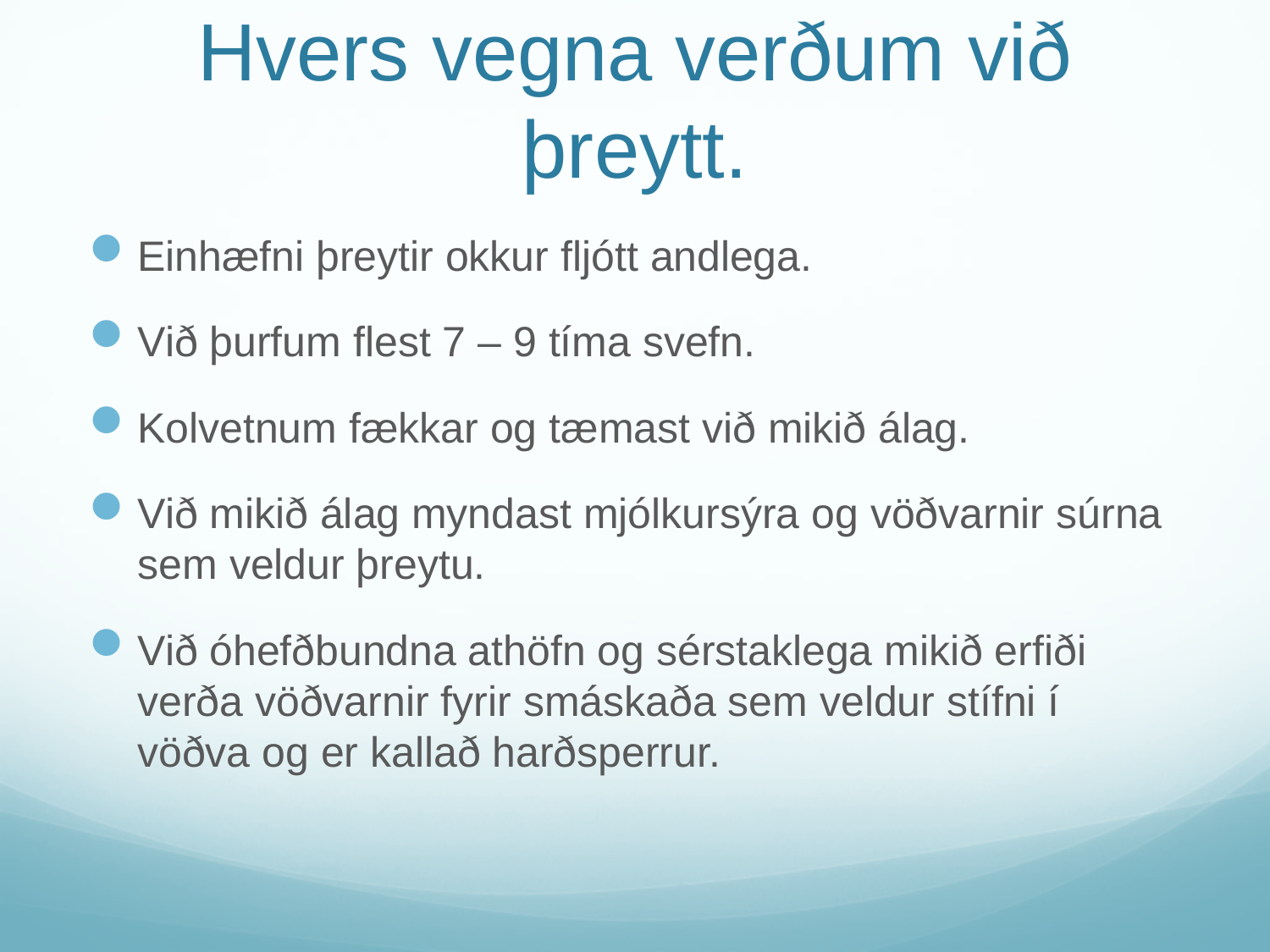

# Hvers vegna verðum við þreytt.
Einhæfni þreytir okkur fljótt andlega.
Við þurfum flest 7 – 9 tíma svefn.
Kolvetnum fækkar og tæmast við mikið álag.
Við mikið álag myndast mjólkursýra og vöðvarnir súrna sem veldur þreytu.
Við óhefðbundna athöfn og sérstaklega mikið erfiði verða vöðvarnir fyrir smáskaða sem veldur stífni í vöðva og er kallað harðsperrur.